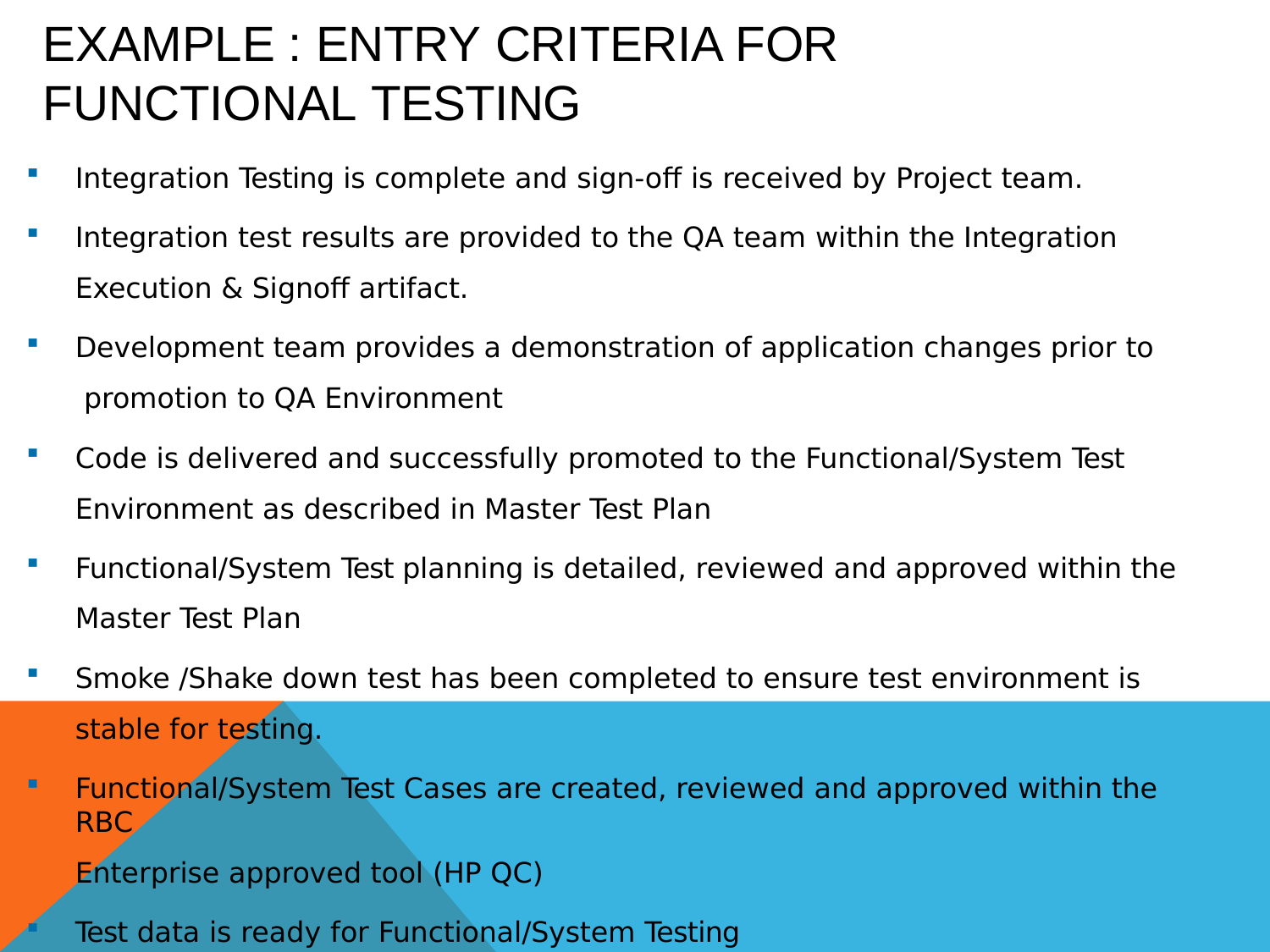

# Example : Entry Criteria for Functional Testing
Integration Testing is complete and sign-off is received by Project team.
Integration test results are provided to the QA team within the Integration
Execution & Signoff artifact.
Development team provides a demonstration of application changes prior to  promotion to QA Environment
Code is delivered and successfully promoted to the Functional/System Test
Environment as described in Master Test Plan
Functional/System Test planning is detailed, reviewed and approved within the  Master Test Plan
Smoke /Shake down test has been completed to ensure test environment is  stable for testing.
Functional/System Test Cases are created, reviewed and approved within the RBC
Enterprise approved tool (HP QC)
Test data is ready for Functional/System Testing